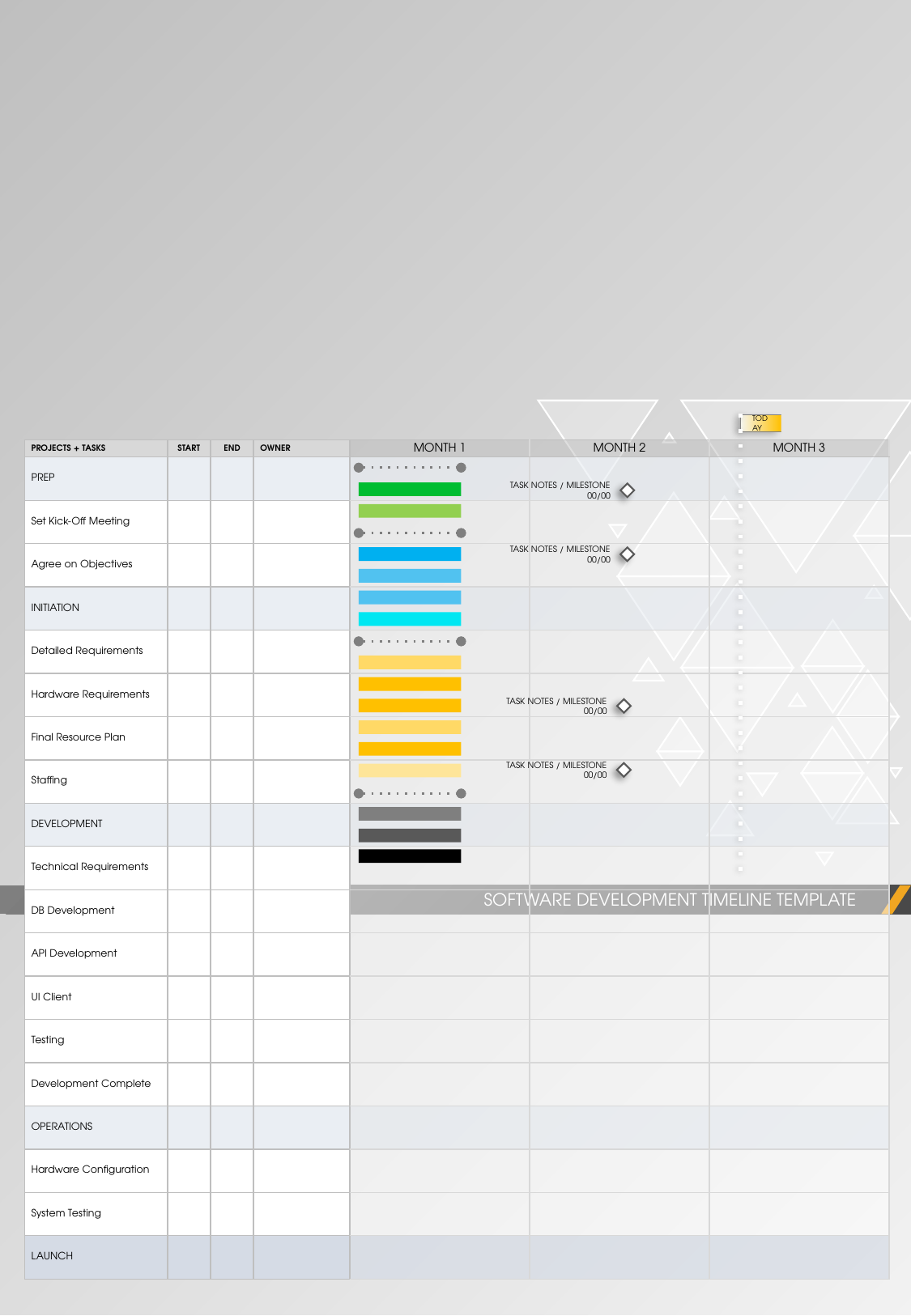

TODAY
| PROJECTS + TASKS | START | END | OWNER | MONTH 1 | MONTH 2 | MONTH 3 |
| --- | --- | --- | --- | --- | --- | --- |
| PREP |  |  |  |  |  |  |
| Set Kick-Off Meeting |  |  |  |  |  |  |
| Agree on Objectives |  |  |  |  |  |  |
| INITIATION |  |  |  |  |  |  |
| Detailed Requirements |  |  |  |  |  |  |
| Hardware Requirements |  |  |  |  |  |  |
| Final Resource Plan |  |  |  |  |  |  |
| Staffing |  |  |  |  |  |  |
| DEVELOPMENT |  |  |  |  |  |  |
| Technical Requirements |  |  |  |  |  |  |
| DB Development |  |  |  |  |  |  |
| API Development |  |  |  |  |  |  |
| UI Client |  |  |  |  |  |  |
| Testing |  |  |  |  |  |  |
| Development Complete |  |  |  |  |  |  |
| OPERATIONS |  |  |  |  |  |  |
| Hardware Configuration |  |  |  |  |  |  |
| System Testing |  |  |  |  |  |  |
| LAUNCH |  |  |  |  |  |  |
TASK NOTES / MILESTONE 00/00

TASK NOTES / MILESTONE 00/00

TASK NOTES / MILESTONE 00/00

TASK NOTES / MILESTONE 00/00

SOFTWARE DEVELOPMENT TIMELINE TEMPLATE